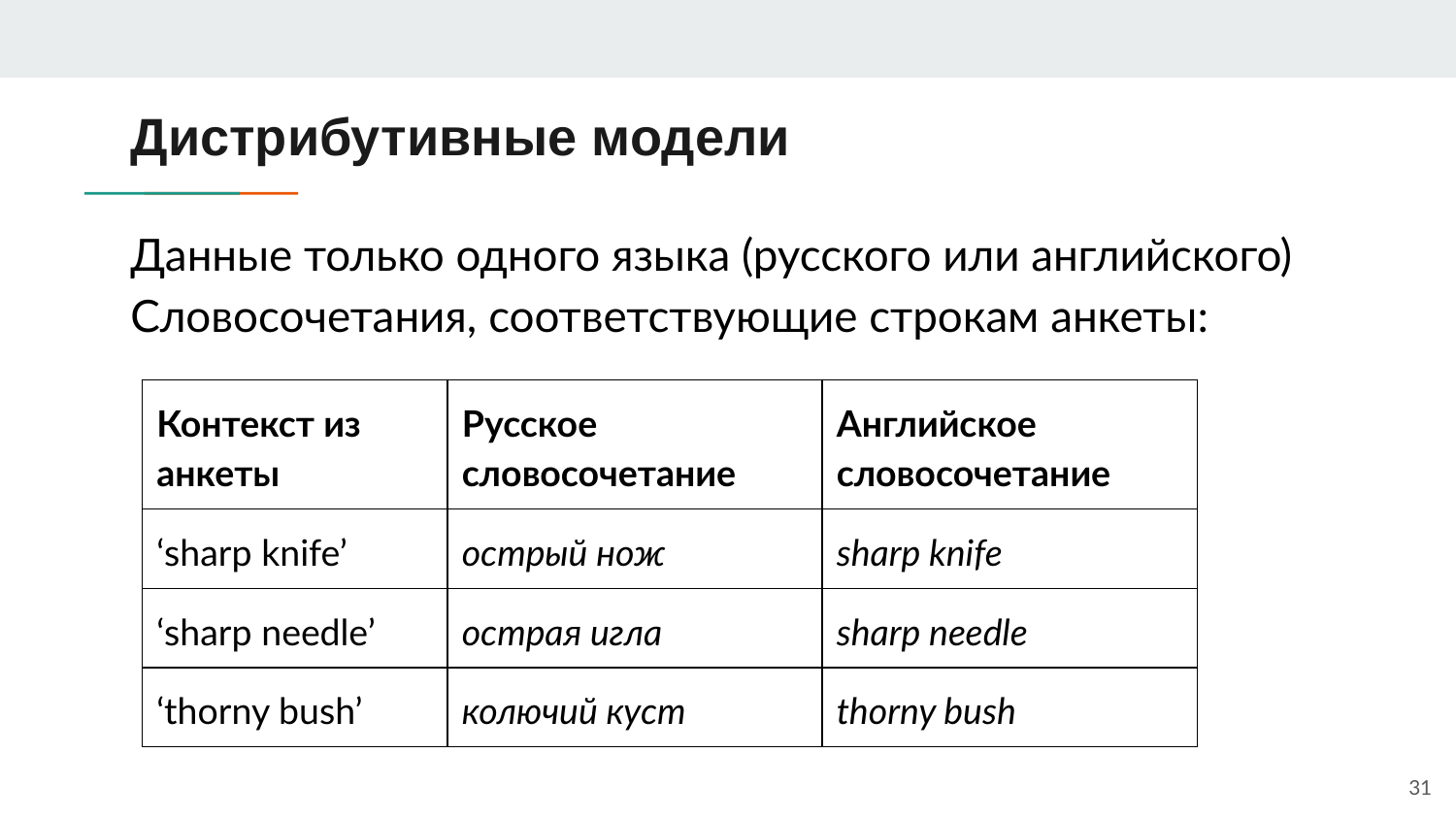

# Дистрибутивные модели
Данные только одного языка (русского или английского)
Словосочетания, соответствующие строкам анкеты:
| Контекст из анкеты | Русское словосочетание | Английское словосочетание |
| --- | --- | --- |
| ‘sharp knife’ | острый нож | sharp knife |
| ‘sharp needle’ | острая игла | sharp needle |
| ‘thorny bush’ | колючий куст | thorny bush |
31